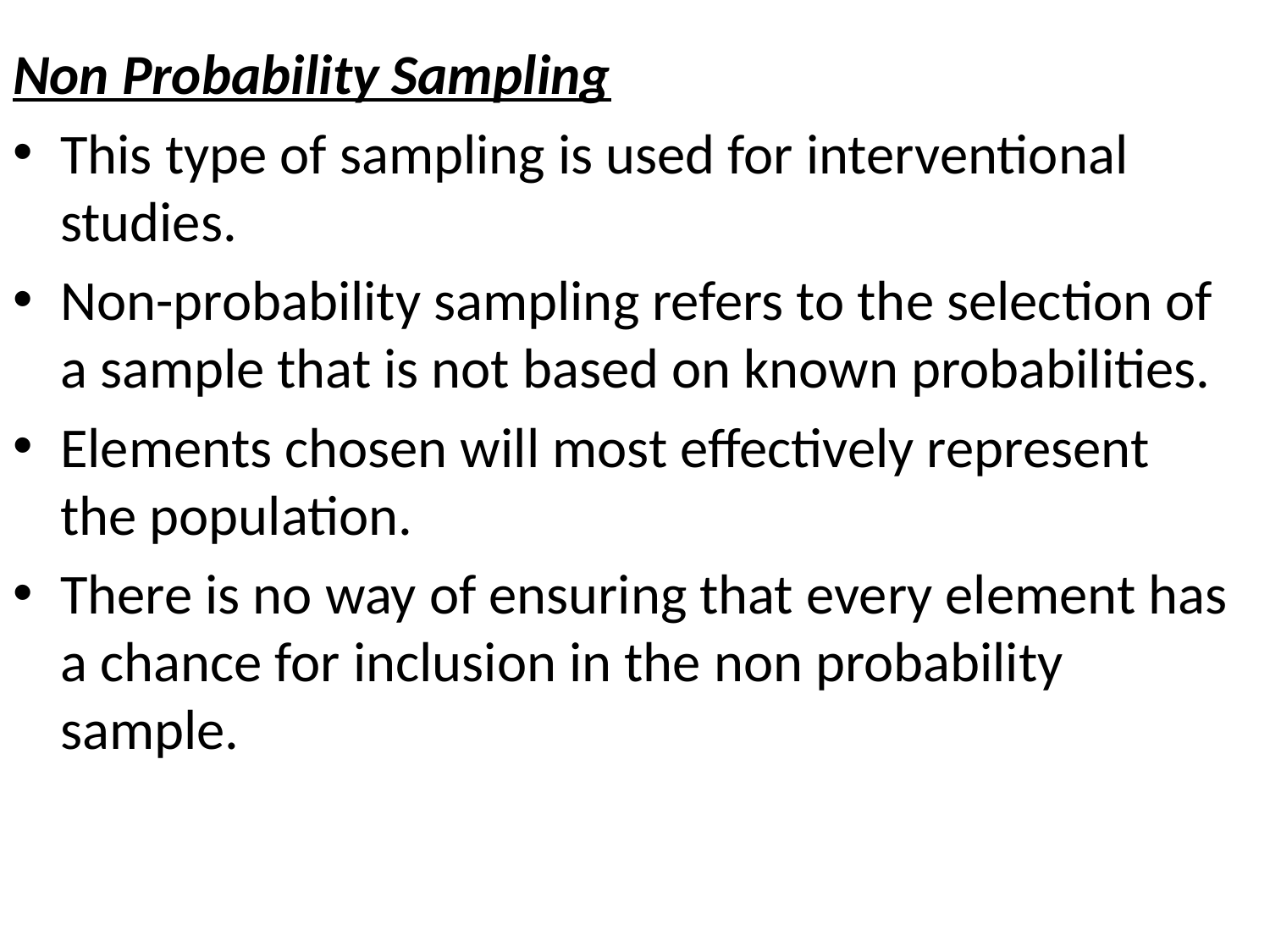

Non Probability Sampling
This type of sampling is used for interventional studies.
Non-probability sampling refers to the selection of a sample that is not based on known probabilities.
Elements chosen will most effectively represent the population.
There is no way of ensuring that every element has a chance for inclusion in the non probability sample.